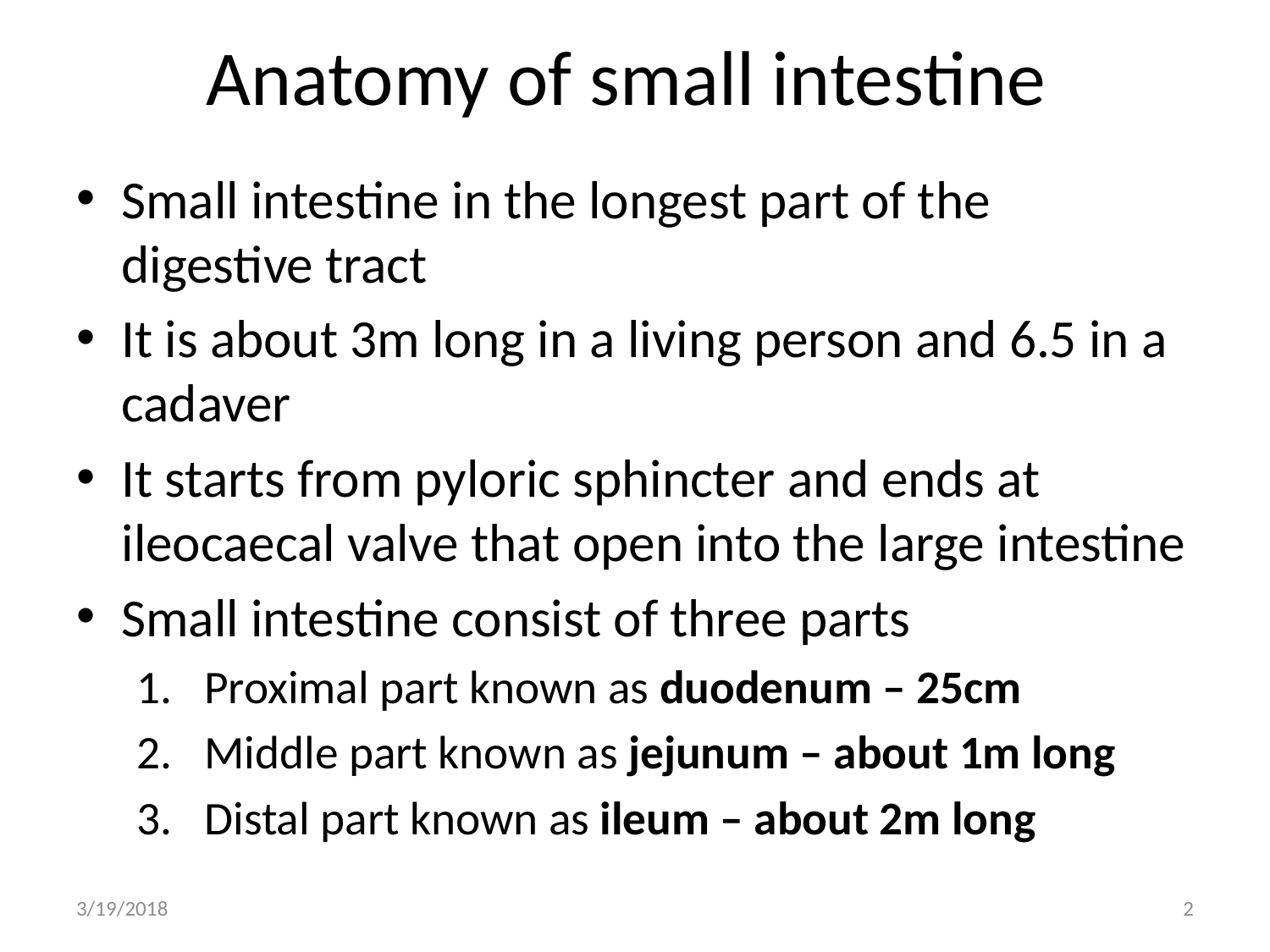

# Anatomy of small intestine
Small intestine in the longest part of the digestive tract
It is about 3m long in a living person and 6.5 in a cadaver
It starts from pyloric sphincter and ends at ileocaecal valve that open into the large intestine
Small intestine consist of three parts
Proximal part known as duodenum – 25cm
Middle part known as jejunum – about 1m long
Distal part known as ileum – about 2m long

3/19/2018
2